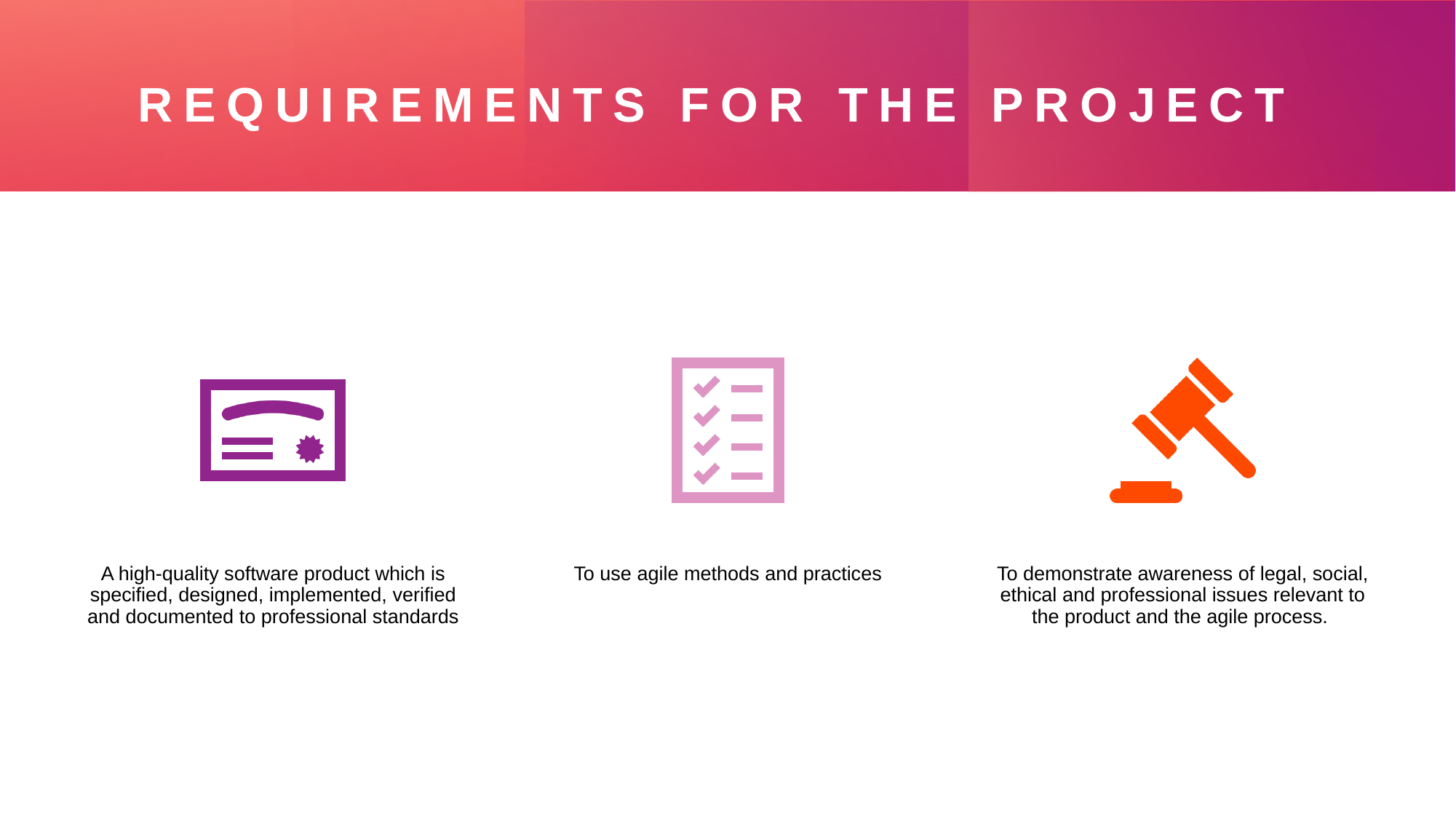

# REQUIREMENTS FOR THE PROJECT
A high-quality software product which is specified, designed, implemented, verified and documented to professional standards
To use agile methods and practices
To demonstrate awareness of legal, social, ethical and professional issues relevant to the product and the agile process.